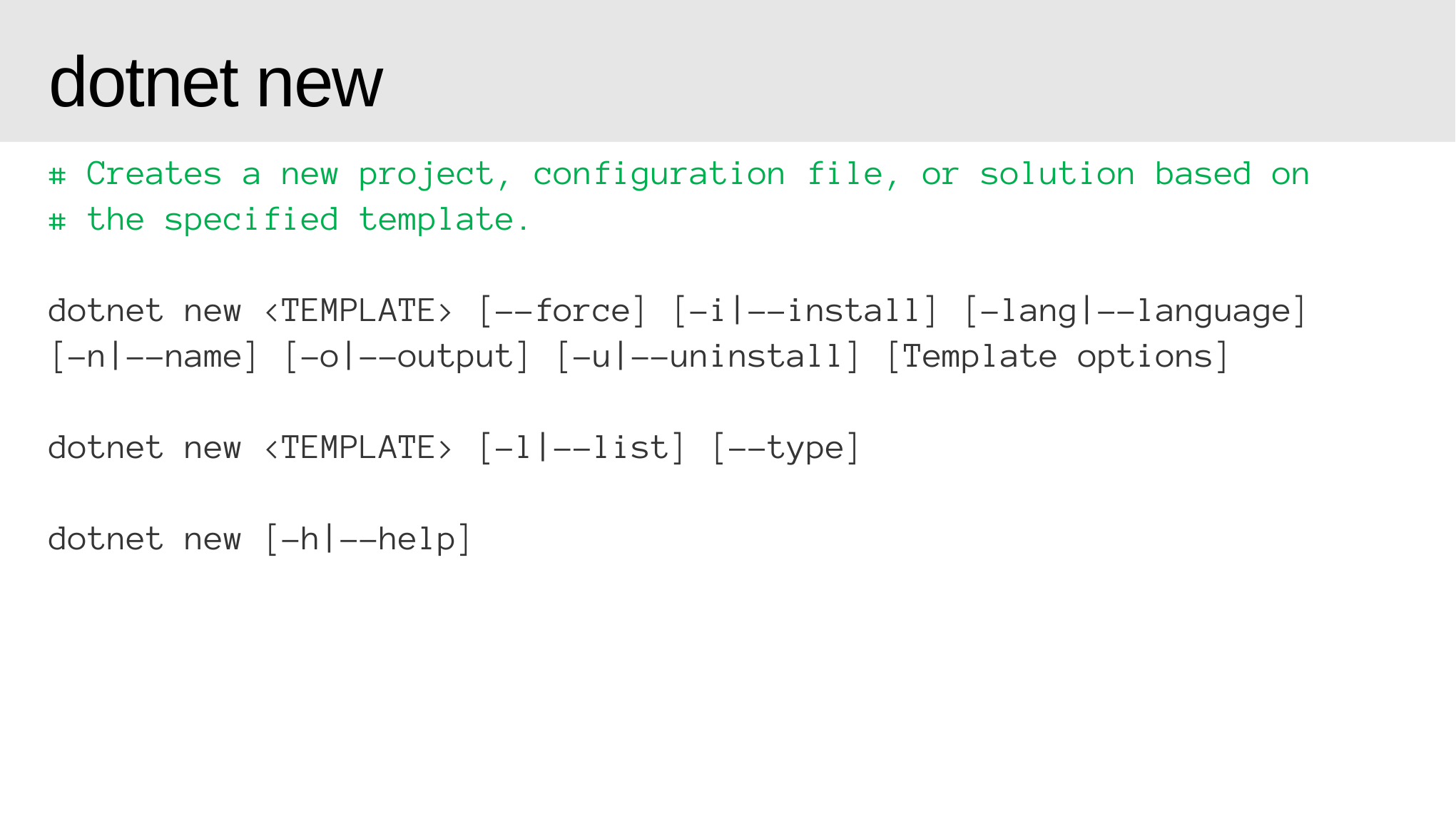

# dotnet new
# Creates a new project, configuration file, or solution based on
# the specified template.

dotnet new <TEMPLATE> [--force] [-i|--install] [-lang|--language]
[-n|--name] [-o|--output] [-u|--uninstall] [Template options]

dotnet new <TEMPLATE> [-l|--list] [--type]

dotnet new [-h|--help]